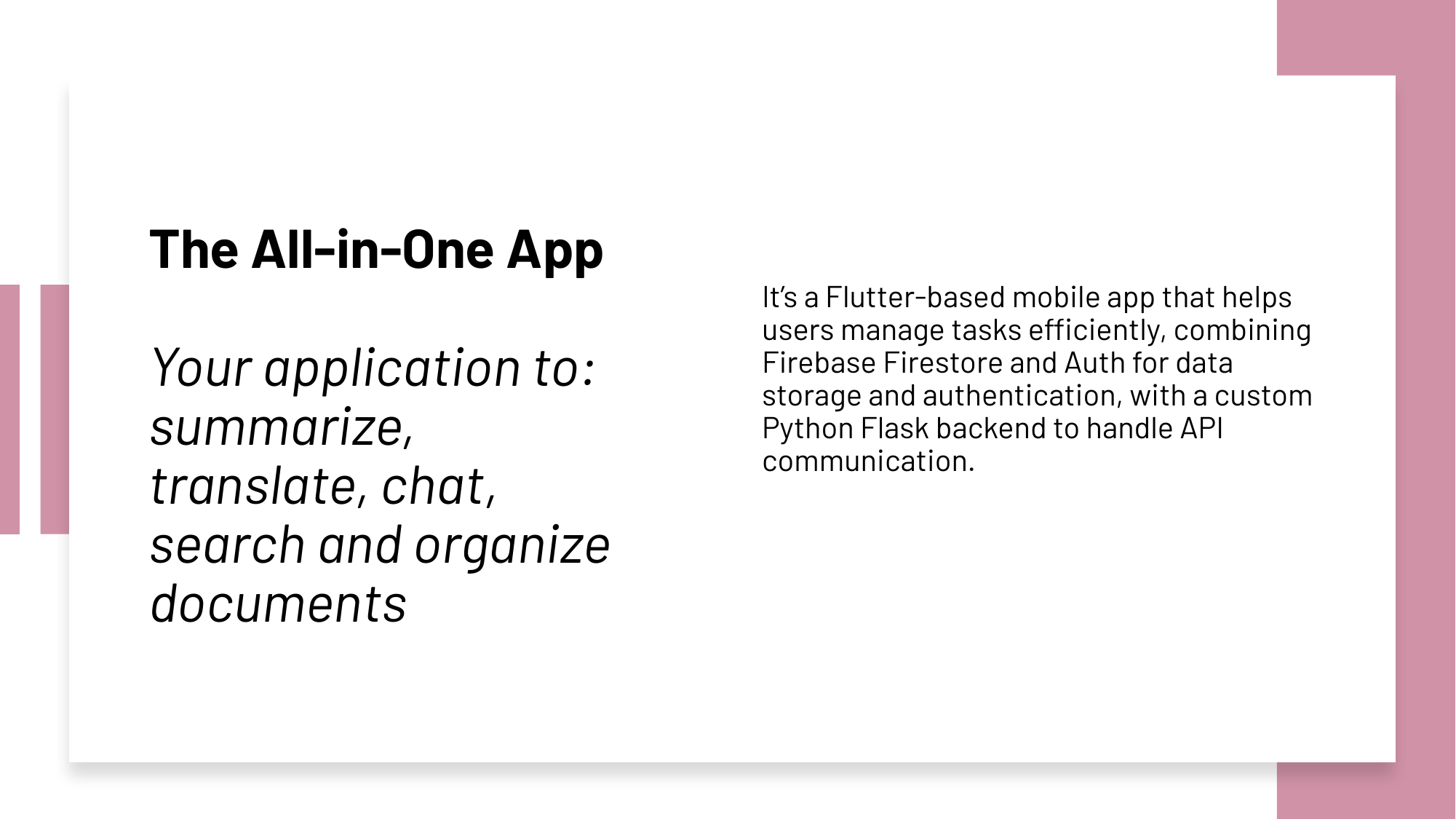

# The All-in-One App Your application to:  summarize, translate, chat, search and organize documents
It’s a Flutter-based mobile app that helps users manage tasks efficiently, combining Firebase Firestore and Auth for data storage and authentication, with a custom Python Flask backend to handle API communication.